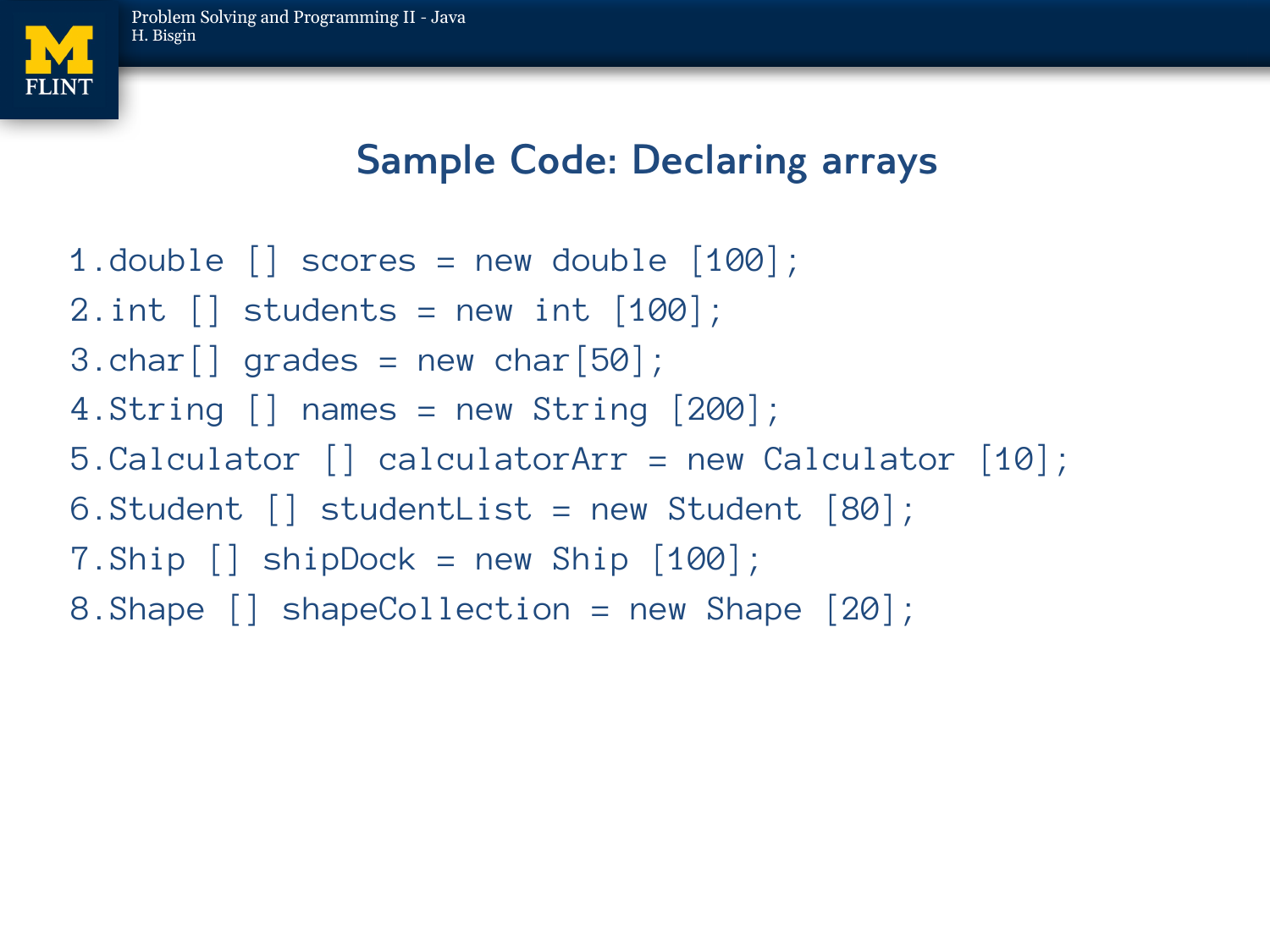

# Sample Code: Declaring arrays
double [] scores = new double [100];
int [] students = new int [100];
char[] grades = new char[50];
String [] names = new String [200];
Calculator [] calculatorArr = new Calculator [10];
Student [] studentList = new Student [80];
Ship [] shipDock = new Ship [100];
Shape [] shapeCollection = new Shape [20];